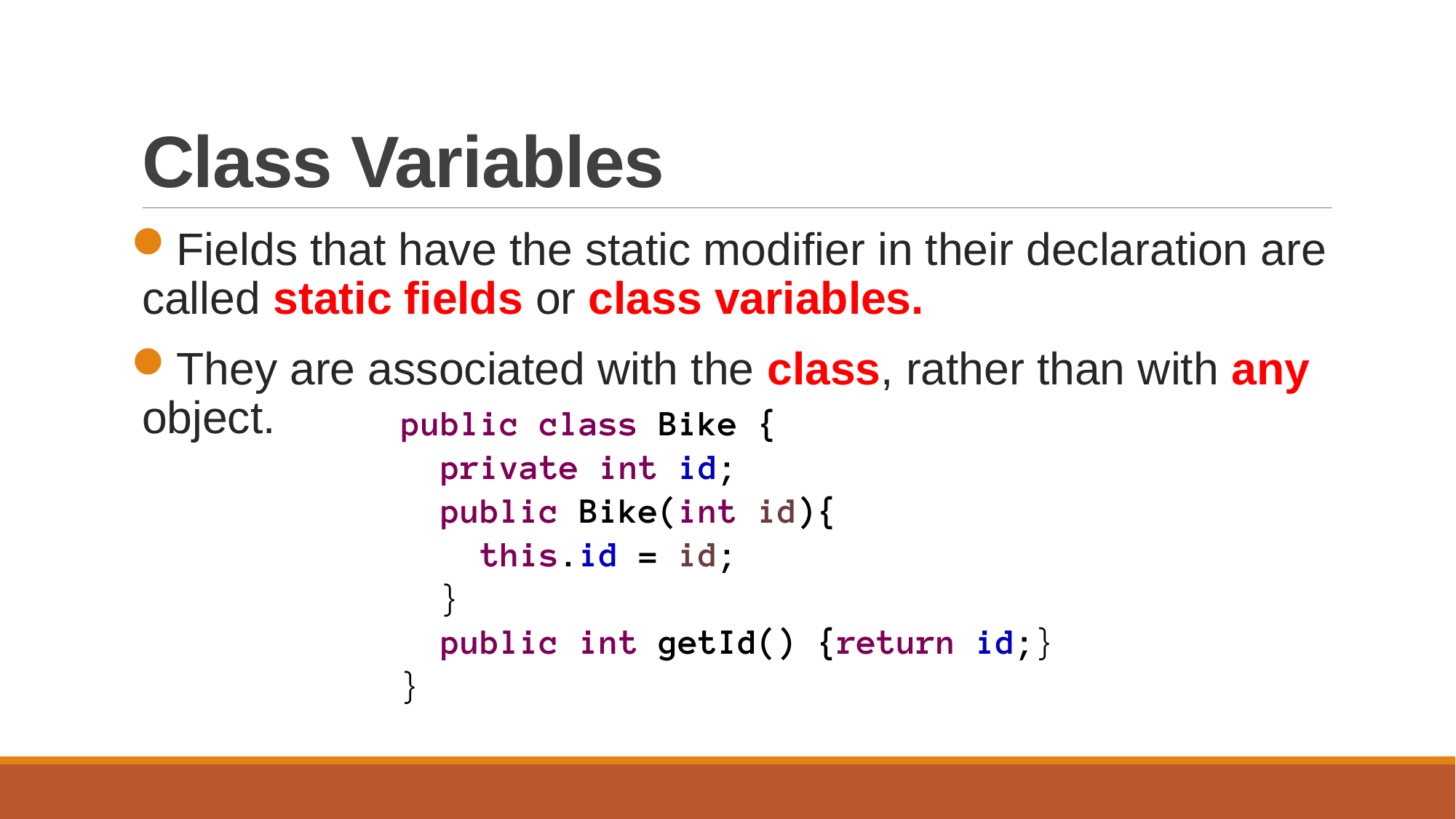

# Class Variables
Fields that have the static modifier in their declaration are called static fields or class variables.
They are associated with the class, rather than with any object.
public class Bike {
  private int id;
  public Bike(int id){
    this.id = id;
  }
  public int getId() {return id;}
}